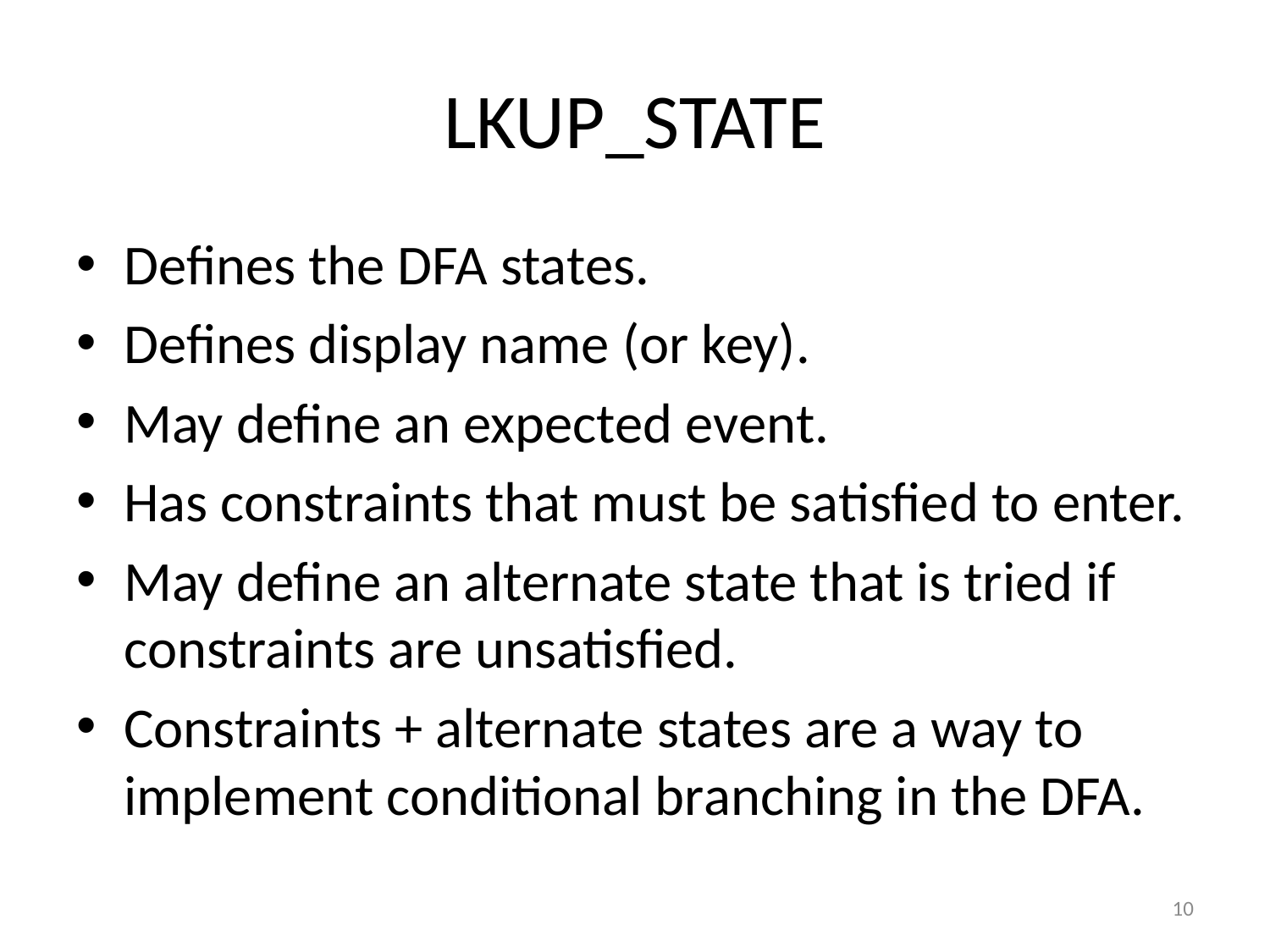

# LKUP_STATE
Defines the DFA states.
Defines display name (or key).
May define an expected event.
Has constraints that must be satisfied to enter.
May define an alternate state that is tried if constraints are unsatisfied.
Constraints + alternate states are a way to implement conditional branching in the DFA.
10